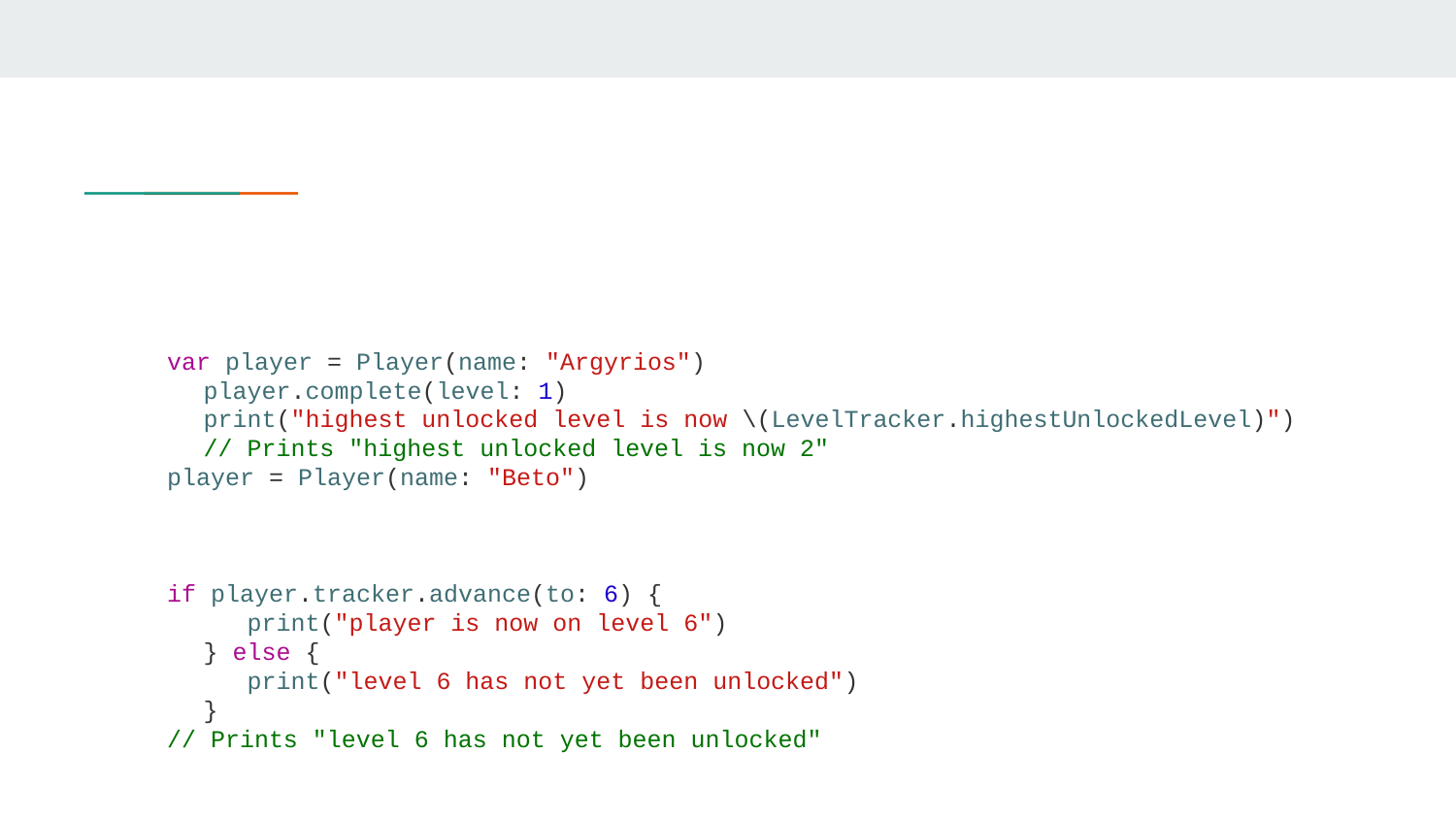

#
var player = Player(name: "Argyrios")
player.complete(level: 1)
print("highest unlocked level is now \(LevelTracker.highestUnlockedLevel)")
// Prints "highest unlocked level is now 2"
player = Player(name: "Beto")

if player.tracker.advance(to: 6) {
   print("player is now on level 6")
} else {
   print("level 6 has not yet been unlocked")
}
// Prints "level 6 has not yet been unlocked"